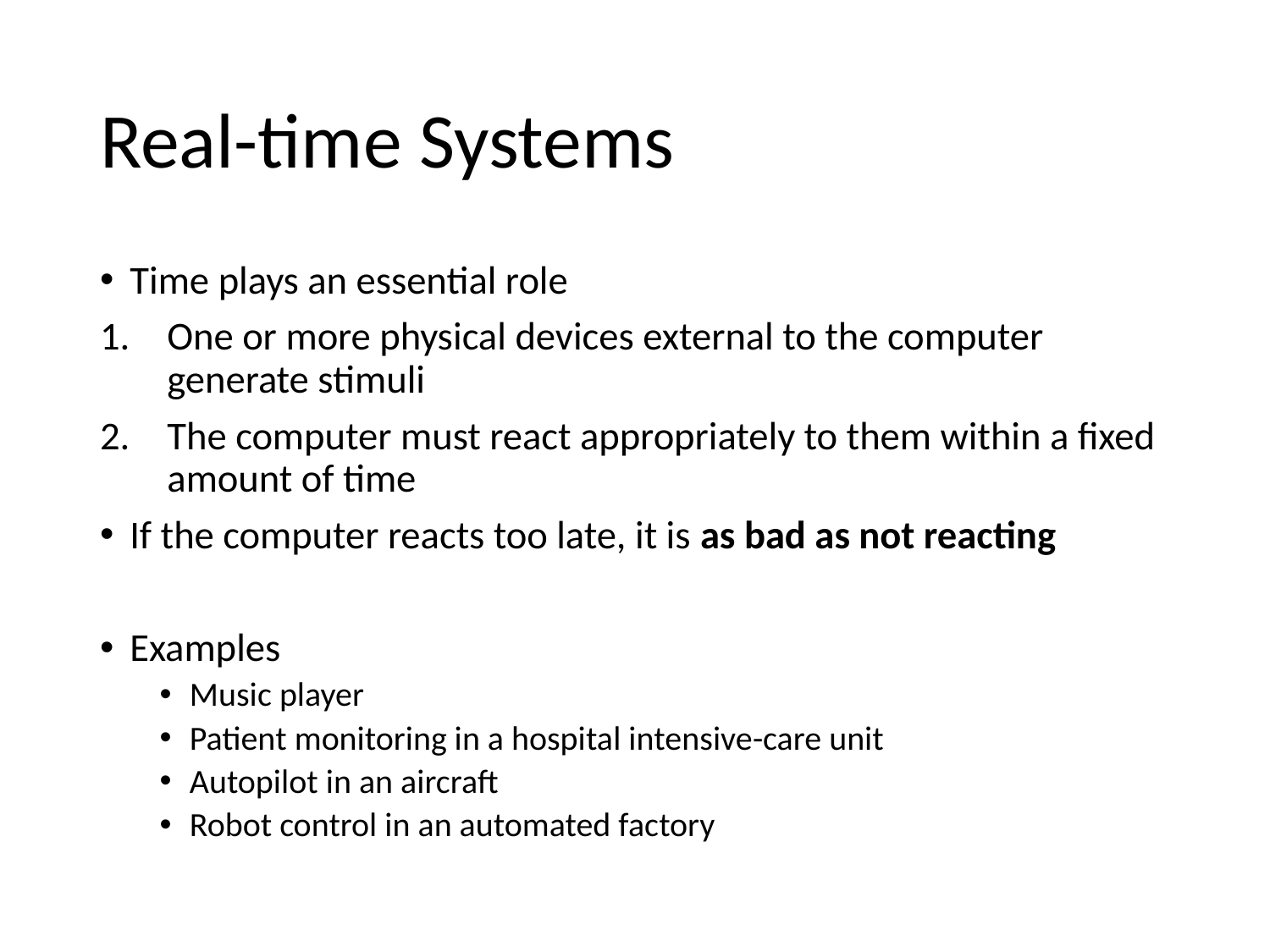

# Real-time Systems
Time plays an essential role
One or more physical devices external to the computer generate stimuli
The computer must react appropriately to them within a fixed amount of time
If the computer reacts too late, it is as bad as not reacting

Examples
Music player
Patient monitoring in a hospital intensive-care unit
Autopilot in an aircraft
Robot control in an automated factory